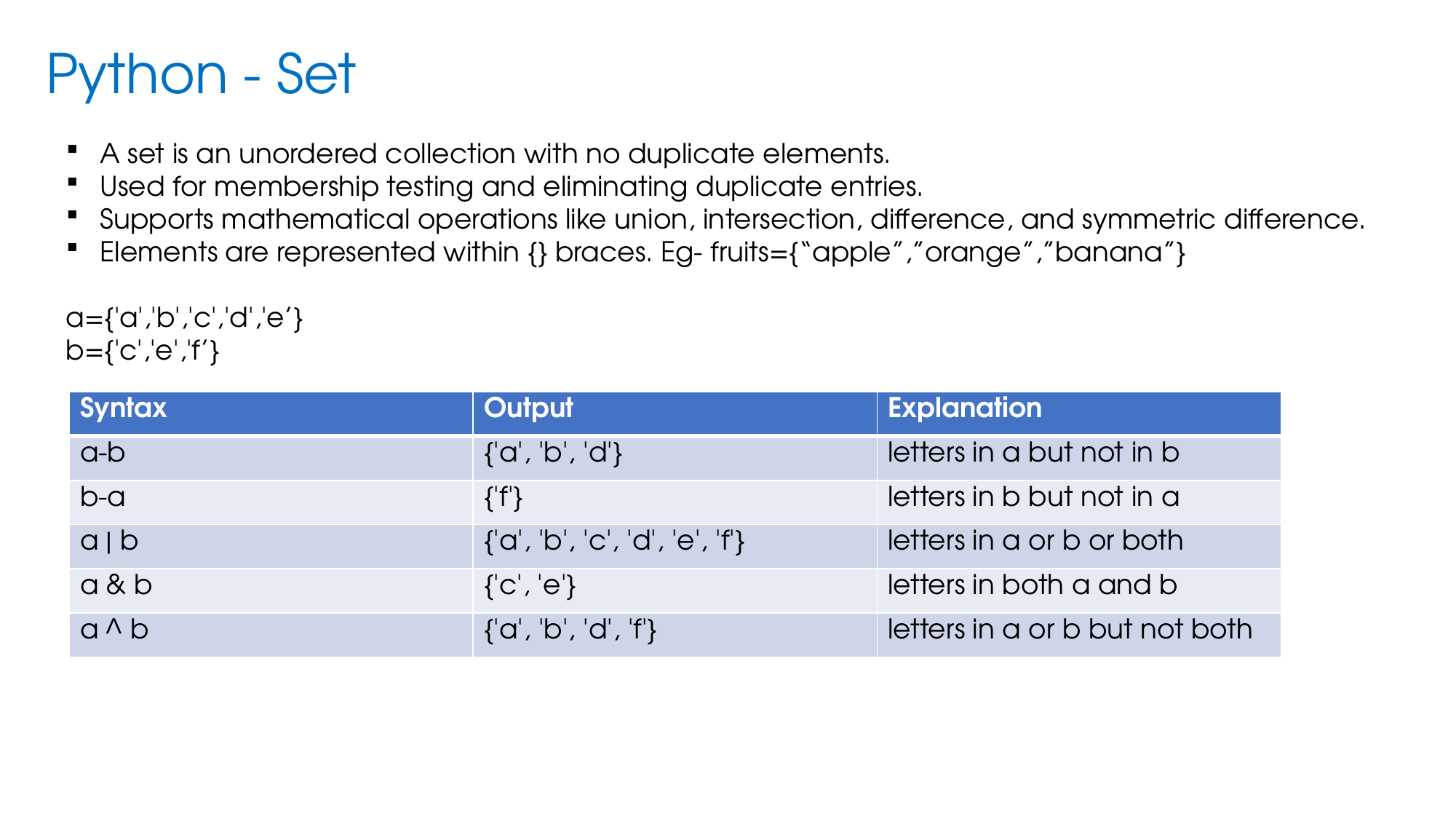

Python - Set
A set is an unordered collection with no duplicate elements.
Used for membership testing and eliminating duplicate entries.
Supports mathematical operations like union, intersection, difference, and symmetric difference.
Elements are represented within {} braces. Eg- fruits={“apple”,”orange”,”banana”}

a={'a','b','c','d','e’}
b={'c','e','f’}

| Syntax | Output | Explanation |
| --- | --- | --- |
| a-b | {'a', 'b', 'd'} | letters in a but not in b |
| b-a | {'f'} | letters in b but not in a |
| a | b | {'a', 'b', 'c', 'd', 'e', 'f'} | letters in a or b or both |
| a & b | {'c', 'e'} | letters in both a and b |
| a ^ b | {'a', 'b', 'd', 'f'} | letters in a or b but not both |